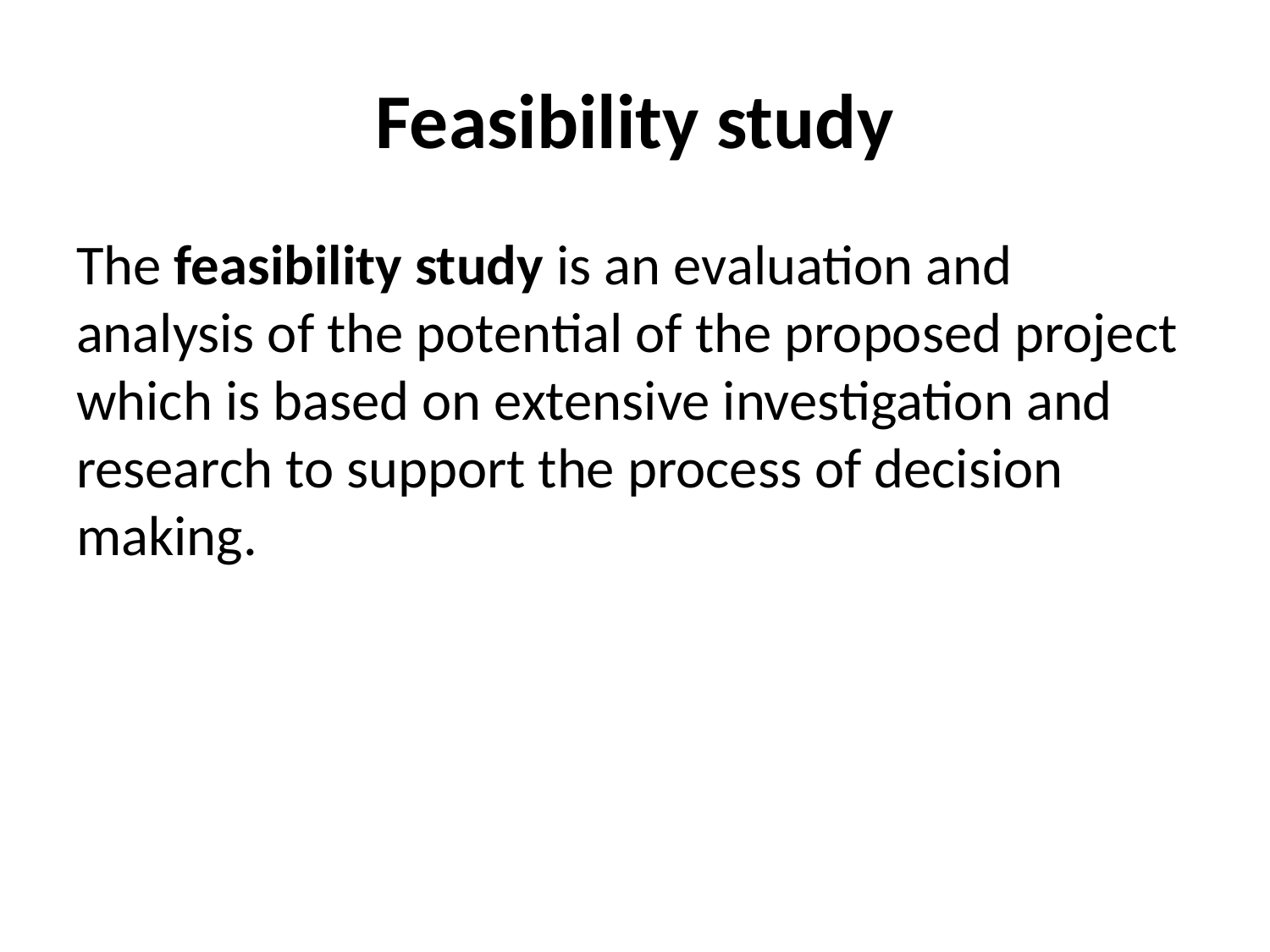

# Feasibility study
The feasibility study is an evaluation and analysis of the potential of the proposed project which is based on extensive investigation and research to support the process of decision making.